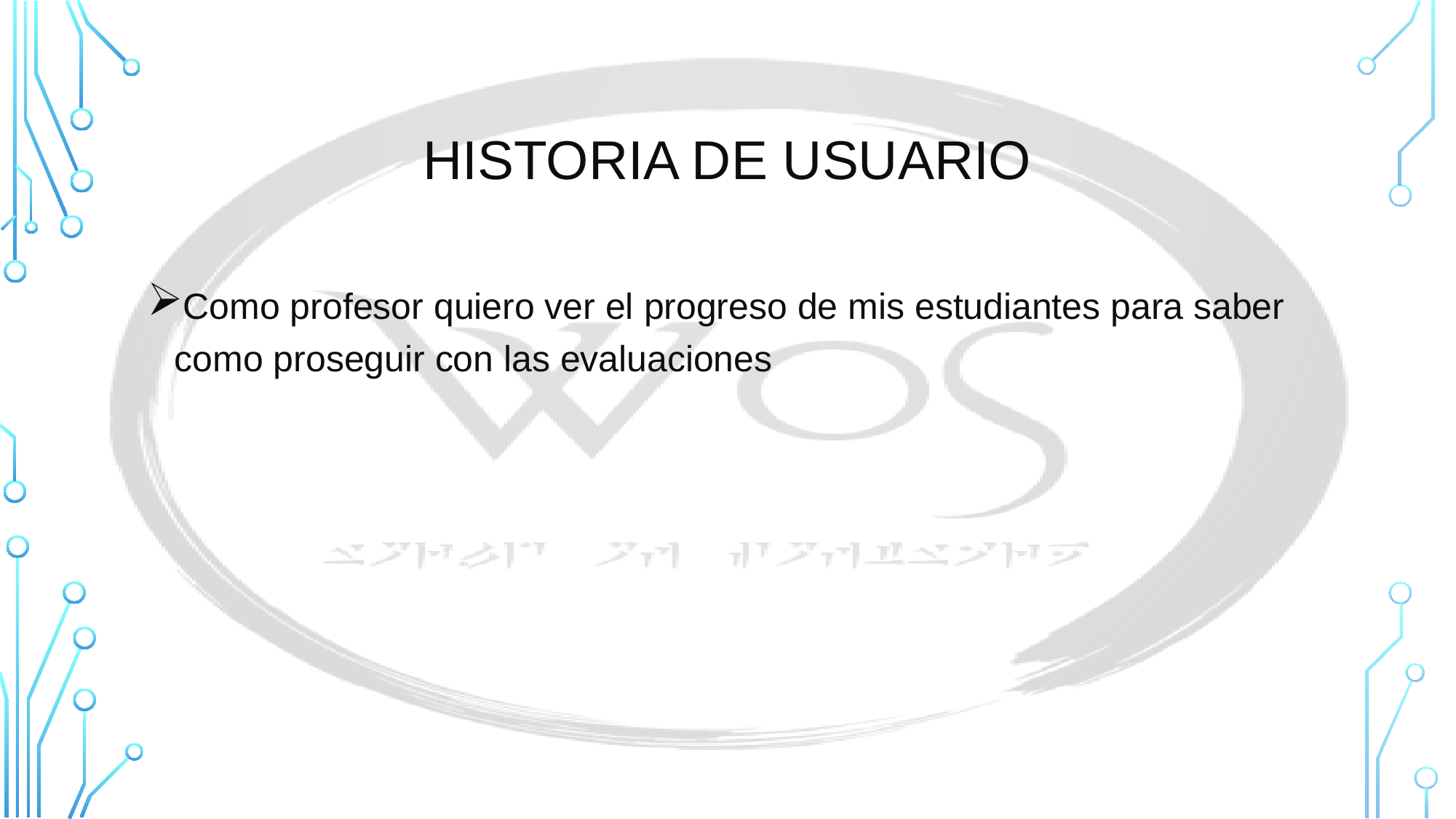

# Historia de Usuario
Como profesor quiero ver el progreso de mis estudiantes para saber como proseguir con las evaluaciones